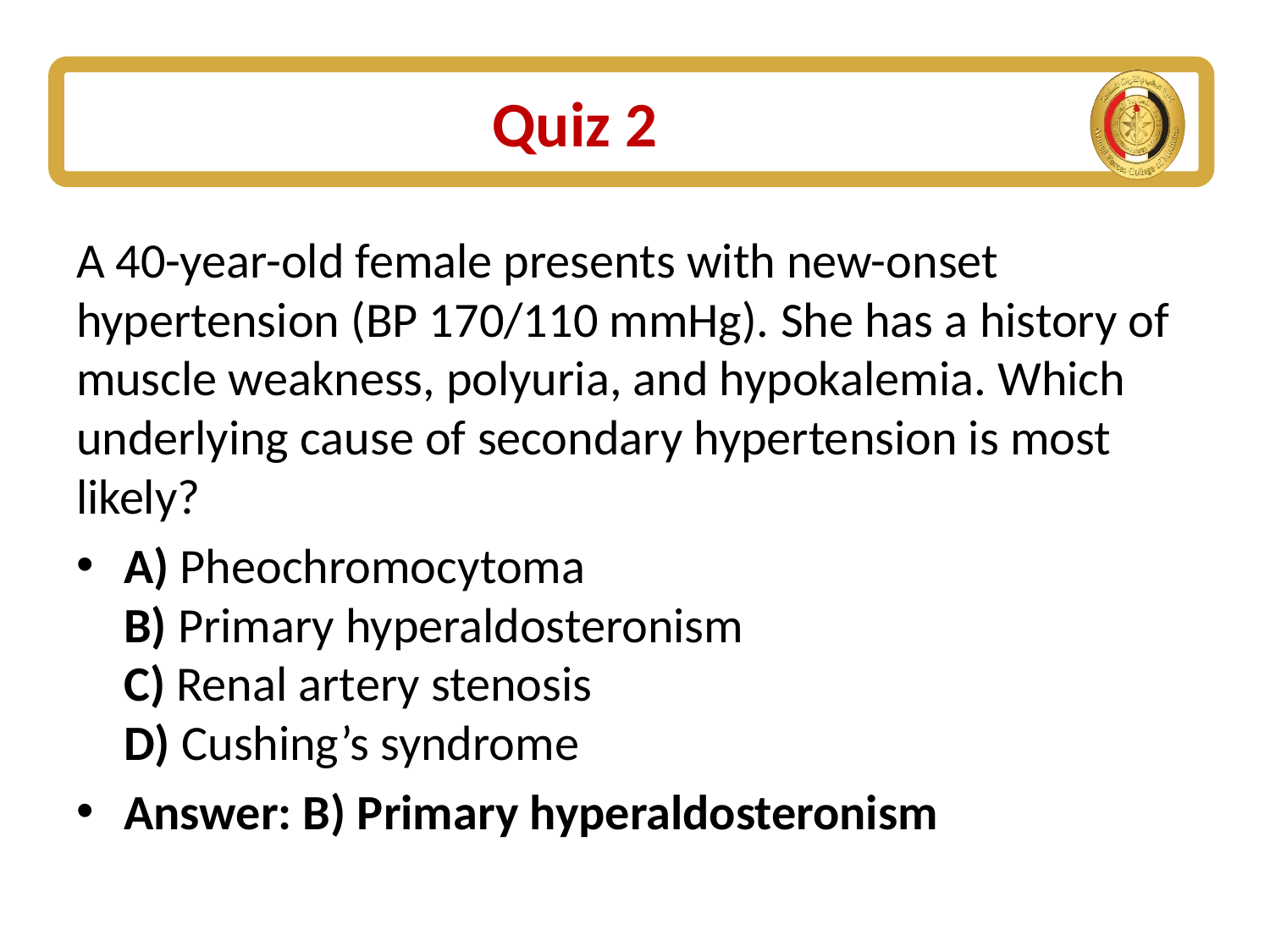

# Quiz 2
A 40-year-old female presents with new-onset hypertension (BP 170/110 mmHg). She has a history of muscle weakness, polyuria, and hypokalemia. Which underlying cause of secondary hypertension is most likely?
A) Pheochromocytoma
B) Primary hyperaldosteronism
C) Renal artery stenosis
D) Cushing’s syndrome
Answer: B) Primary hyperaldosteronism